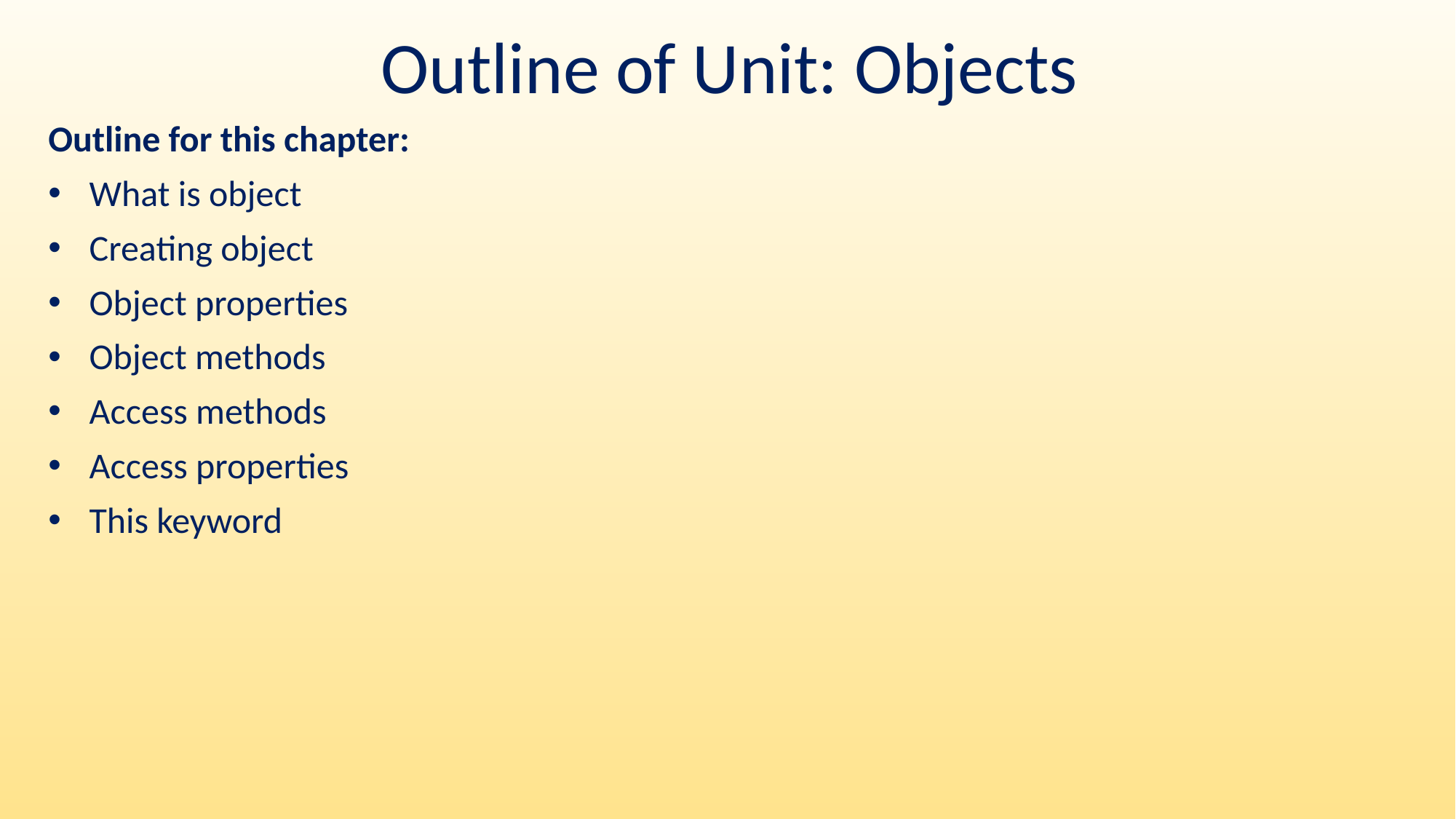

# Outline of Unit: Objects
Outline for this chapter:
What is object
Creating object
Object properties
Object methods
Access methods
Access properties
This keyword